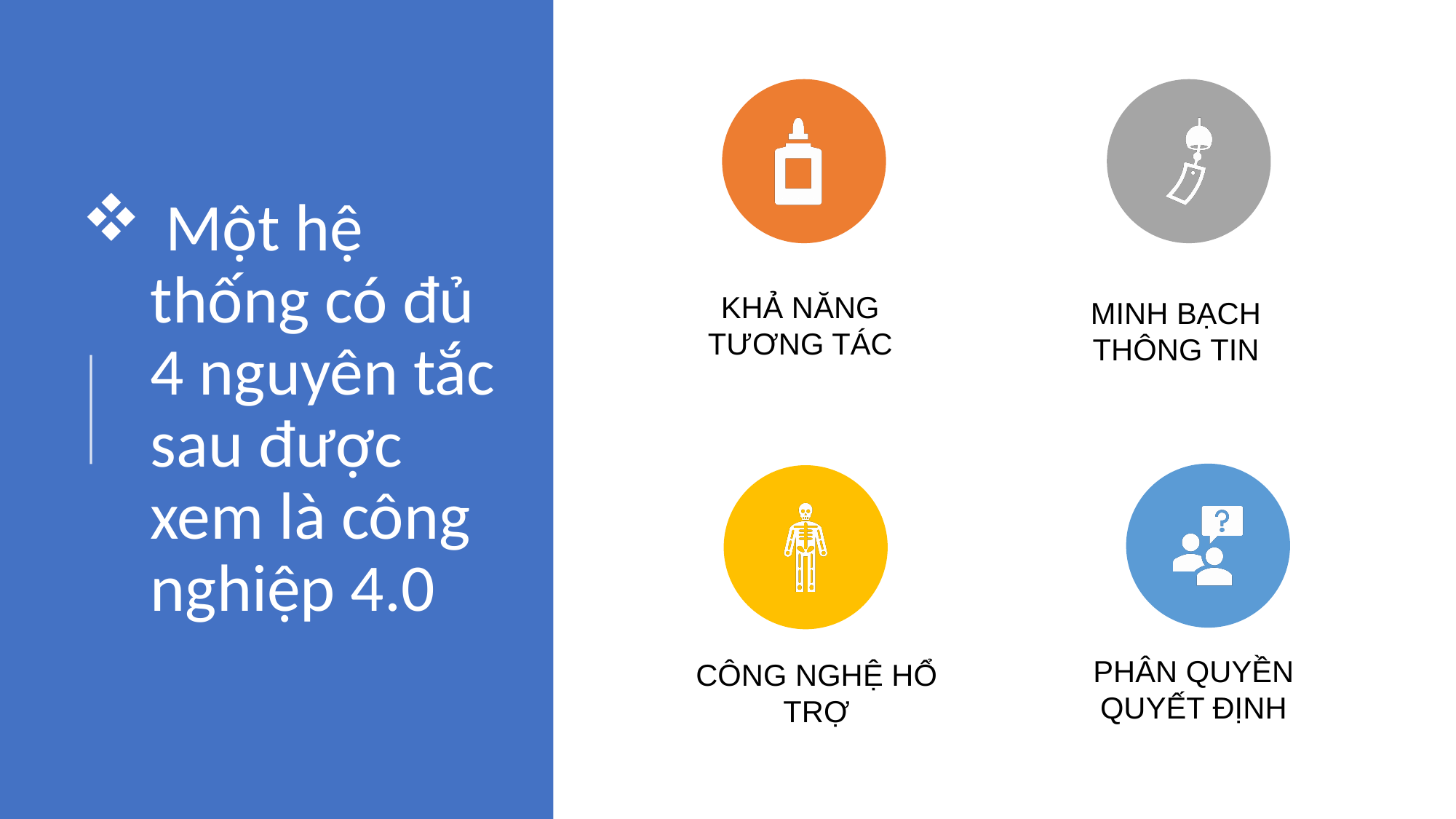

# Một hệ thống có đủ 4 nguyên tắc sau được xem là công nghiệp 4.0
Khả năng tương tác
Minh bạch thông tin
Công nghệ hổ trợ
Phân quyền quyết định